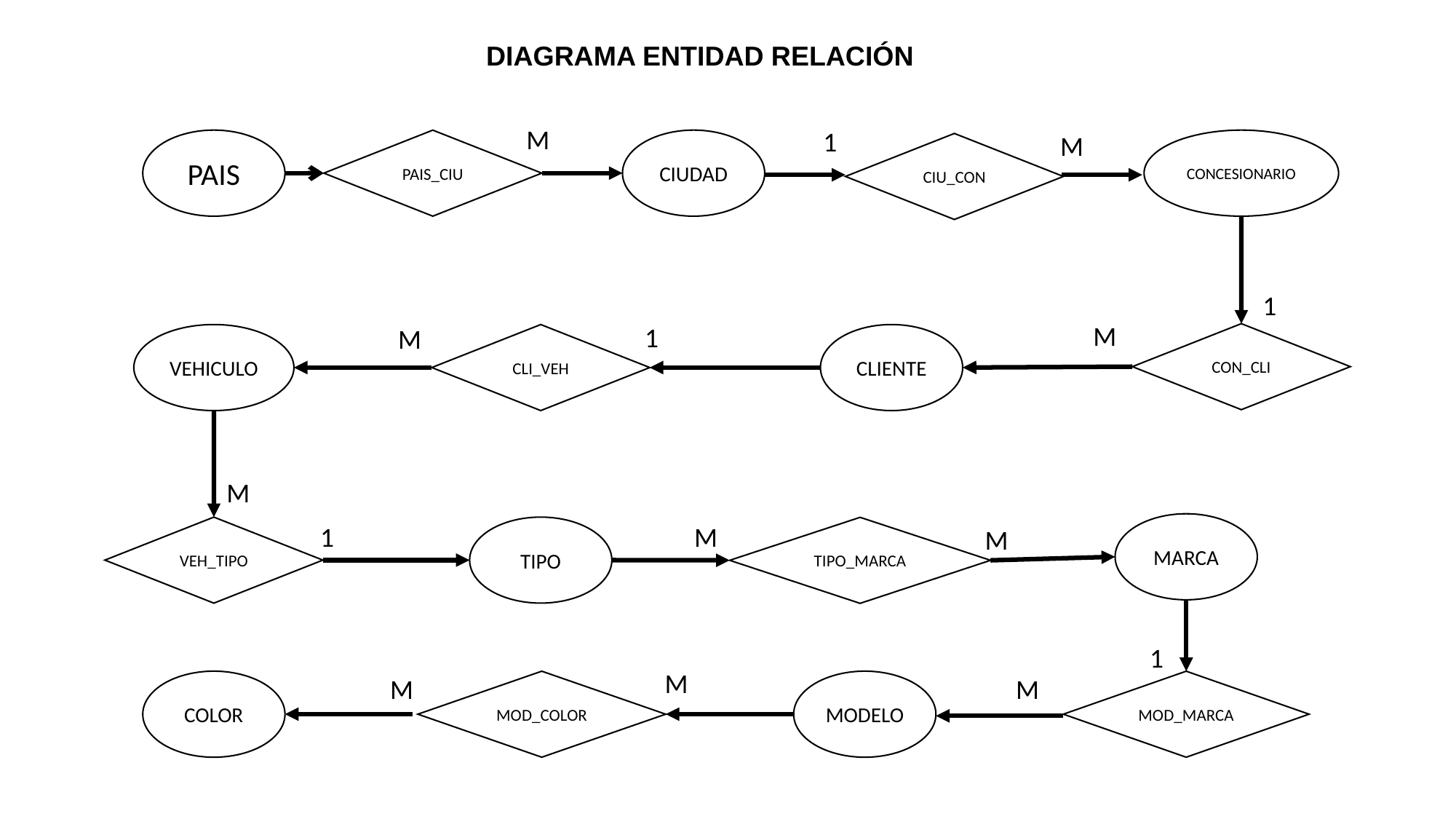

DIAGRAMA ENTIDAD RELACIÓN
M
1
M
CIUDAD
CONCESIONARIO
PAIS
PAIS_CIU
CIU_CON
1
M
1
M
CON_CLI
CLI_VEH
VEHICULO
CLIENTE
M
MARCA
M
1
M
VEH_TIPO
TIPO
TIPO_MARCA
1
M
M
M
MOD_MARCA
MOD_COLOR
MODELO
COLOR